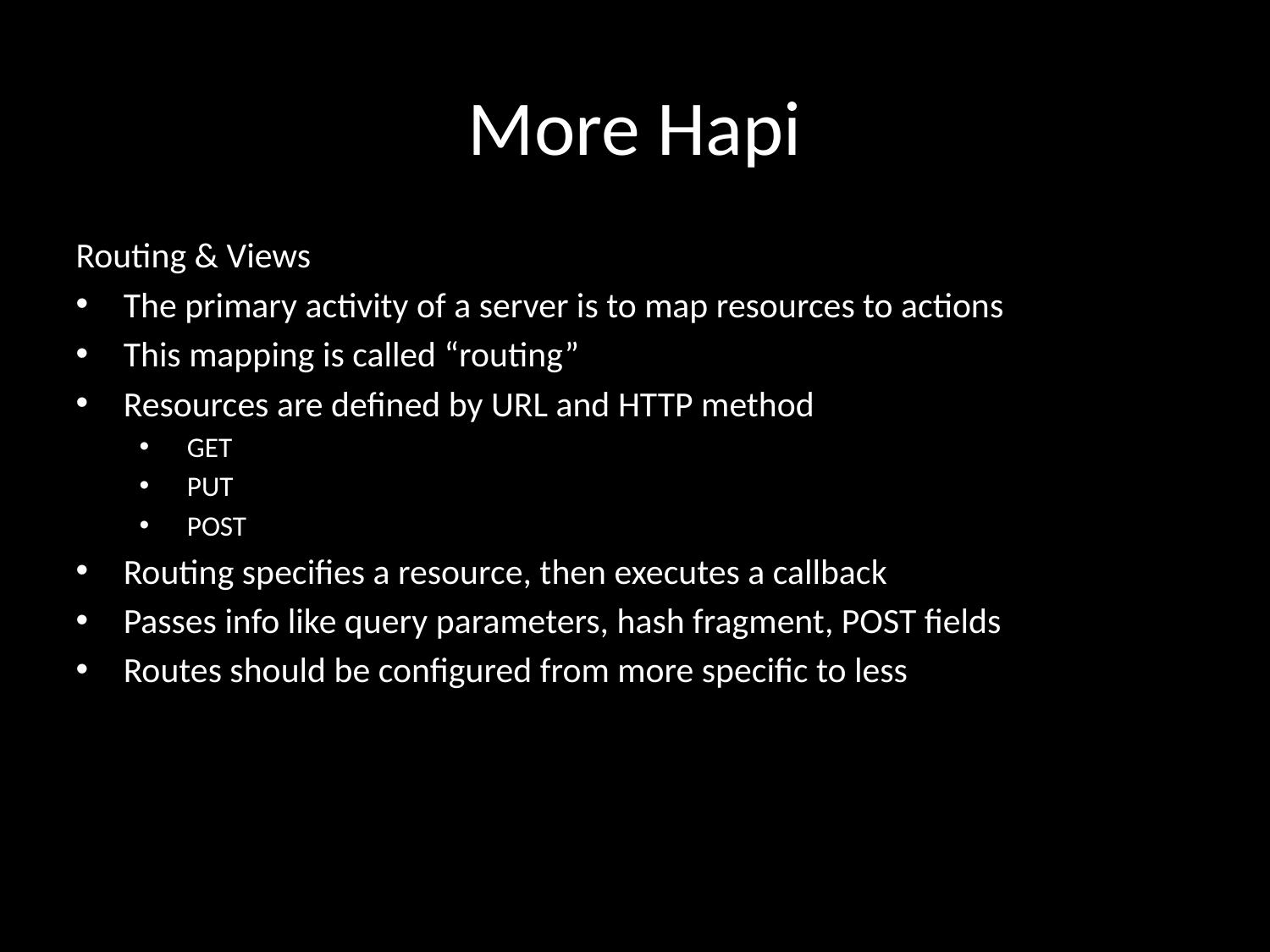

# More Hapi
Routing & Views
The primary activity of a server is to map resources to actions
This mapping is called “routing”
Resources are defined by URL and HTTP method
GET
PUT
POST
Routing specifies a resource, then executes a callback
Passes info like query parameters, hash fragment, POST fields
Routes should be configured from more specific to less